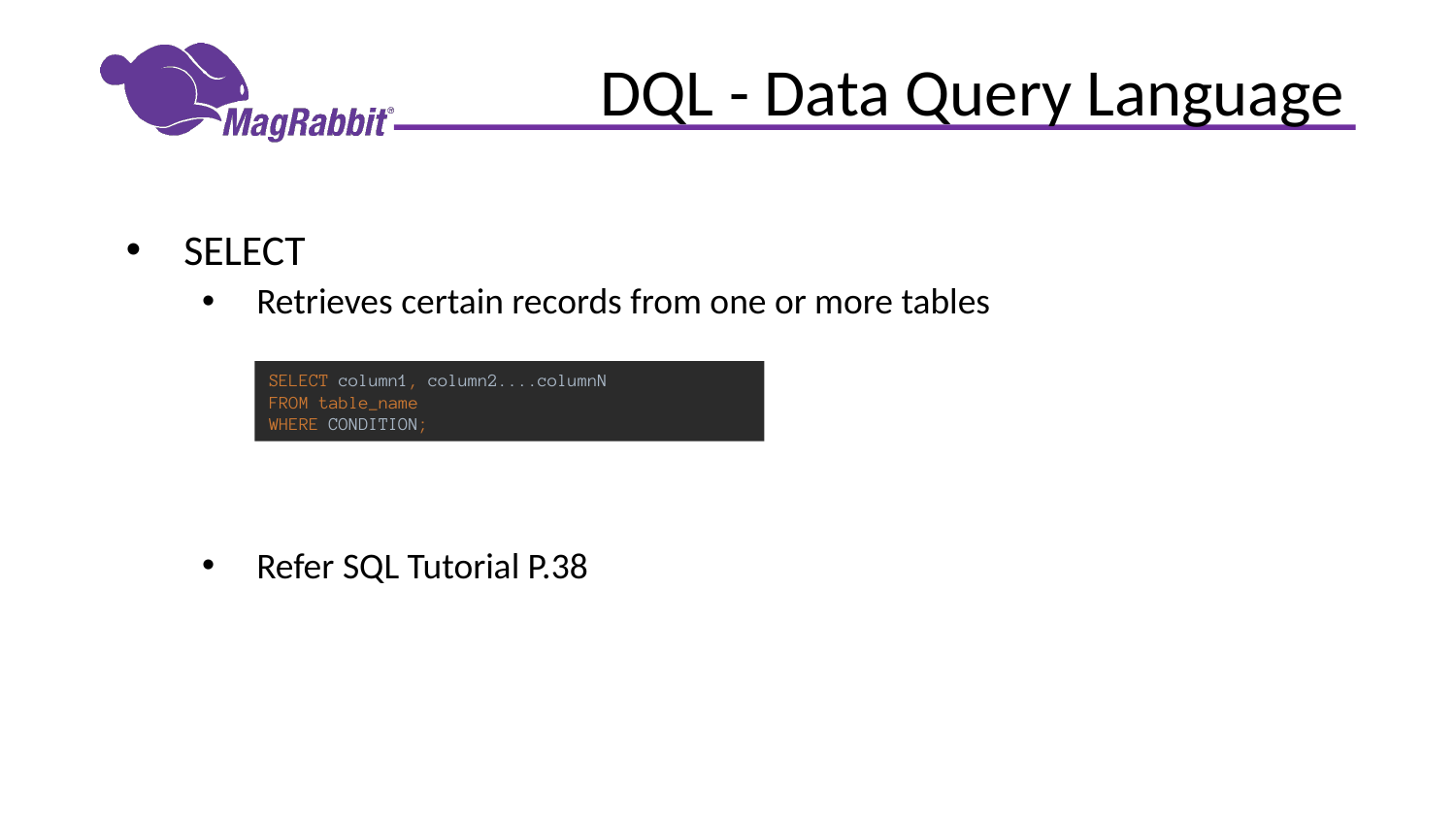

# DQL - Data Query Language
SELECT
Retrieves certain records from one or more tables

Refer SQL Tutorial P.38
SELECT column1, column2....columnN
FROM table_name
WHERE CONDITION;